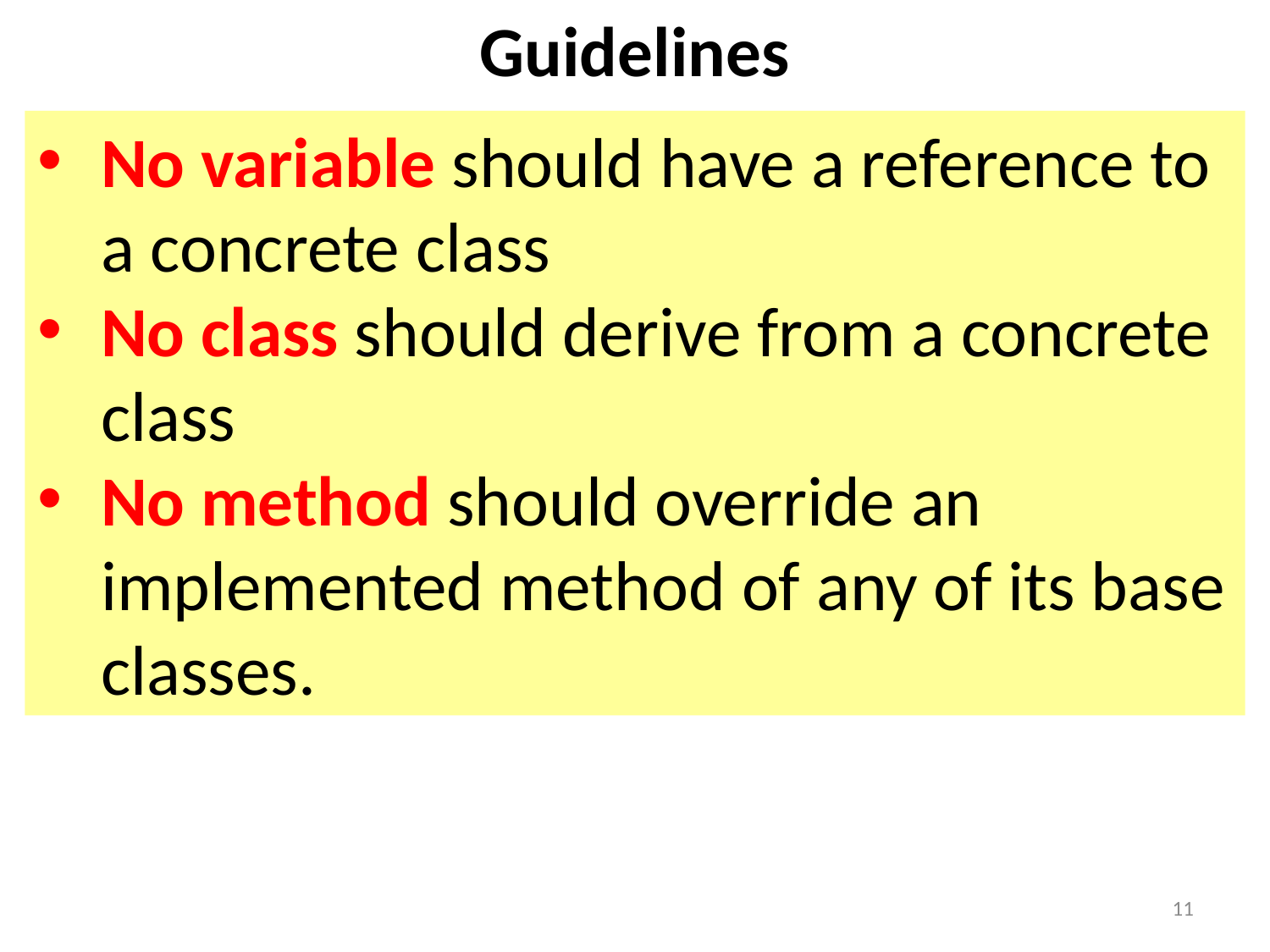

Guidelines
No variable should have a reference to a concrete class
No class should derive from a concrete class
No method should override an implemented method of any of its base classes.
11